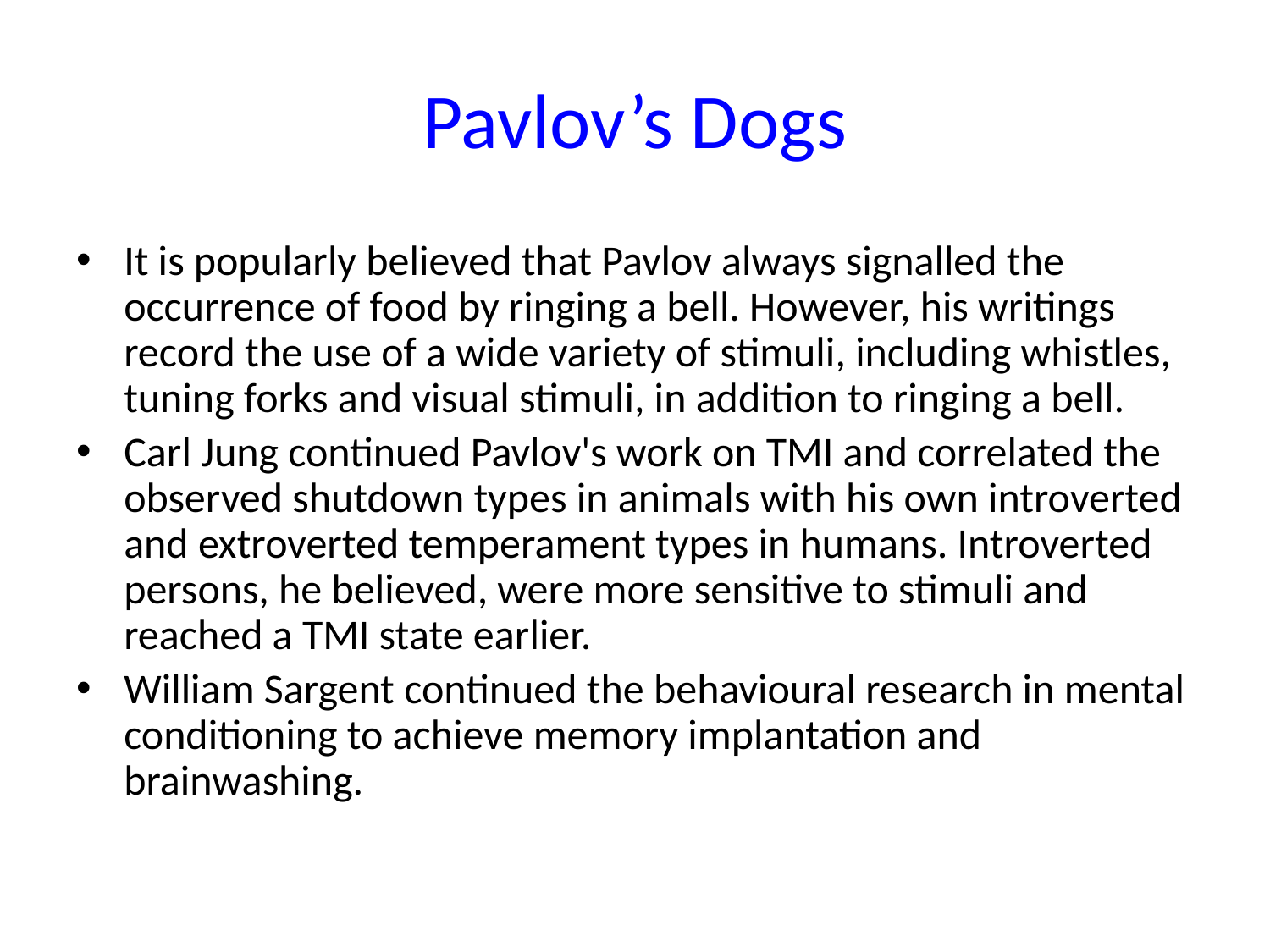

# Pavlov’s Dogs
It is popularly believed that Pavlov always signalled the occurrence of food by ringing a bell. However, his writings record the use of a wide variety of stimuli, including whistles, tuning forks and visual stimuli, in addition to ringing a bell.
Carl Jung continued Pavlov's work on TMI and correlated the observed shutdown types in animals with his own introverted and extroverted temperament types in humans. Introverted persons, he believed, were more sensitive to stimuli and reached a TMI state earlier.
William Sargent continued the behavioural research in mental conditioning to achieve memory implantation and brainwashing.